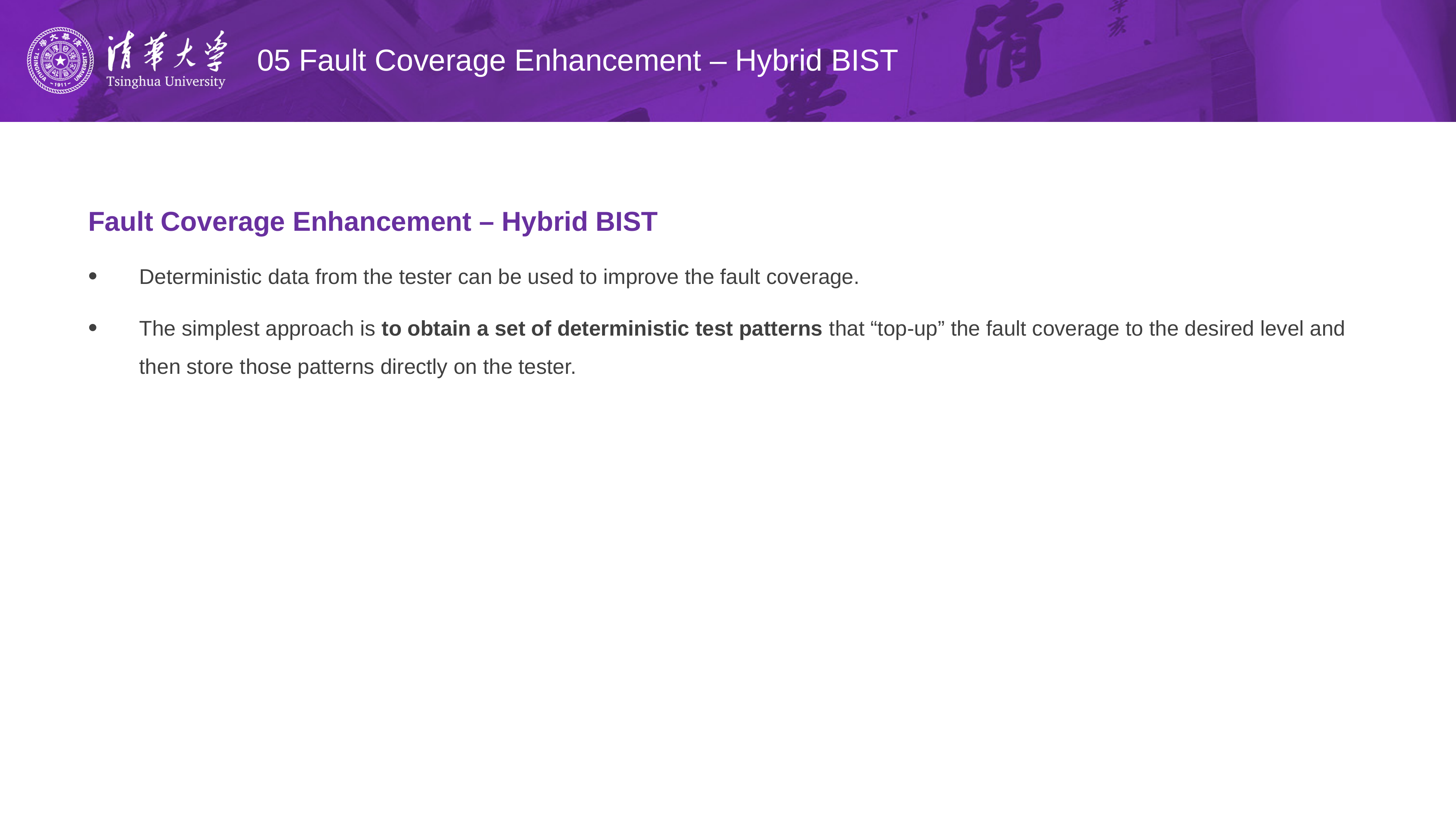

# 05 Fault Coverage Enhancement – Hybrid BIST
Fault Coverage Enhancement – Hybrid BIST
Deterministic data from the tester can be used to improve the fault coverage.
The simplest approach is to obtain a set of deterministic test patterns that “top-up” the fault coverage to the desired level and then store those patterns directly on the tester.